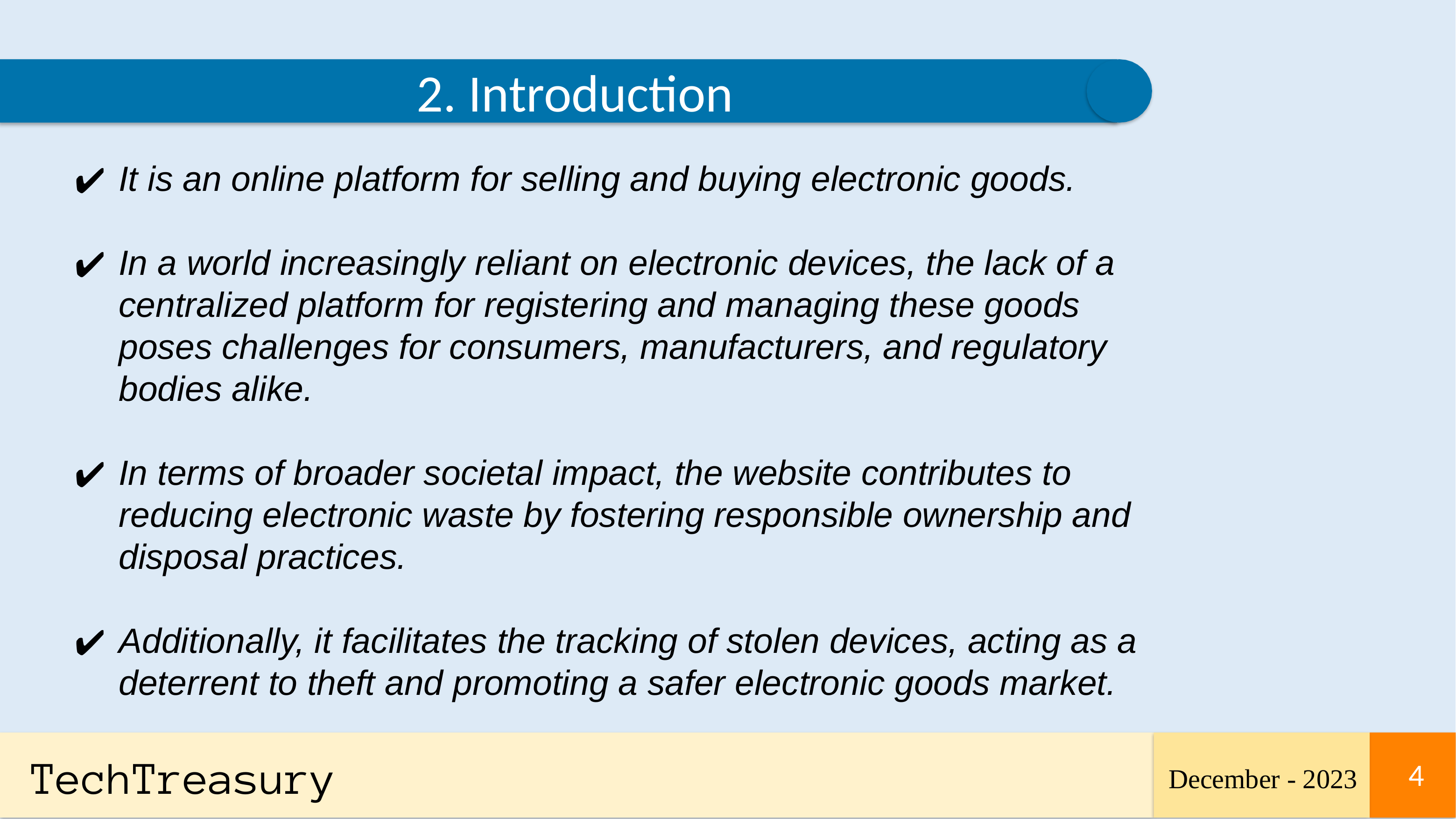

2. Introduction

It is an online platform for selling and buying electronic goods.

In a world increasingly reliant on electronic devices, the lack of a centralized platform for registering and managing these goods poses challenges for consumers, manufacturers, and regulatory bodies alike.

In terms of broader societal impact, the website contributes to reducing electronic waste by fostering responsible ownership and disposal practices.

Additionally, it facilitates the tracking of stolen devices, acting as a deterrent to theft and promoting a safer electronic goods market.

TechTreasury
December - 2023
4
4